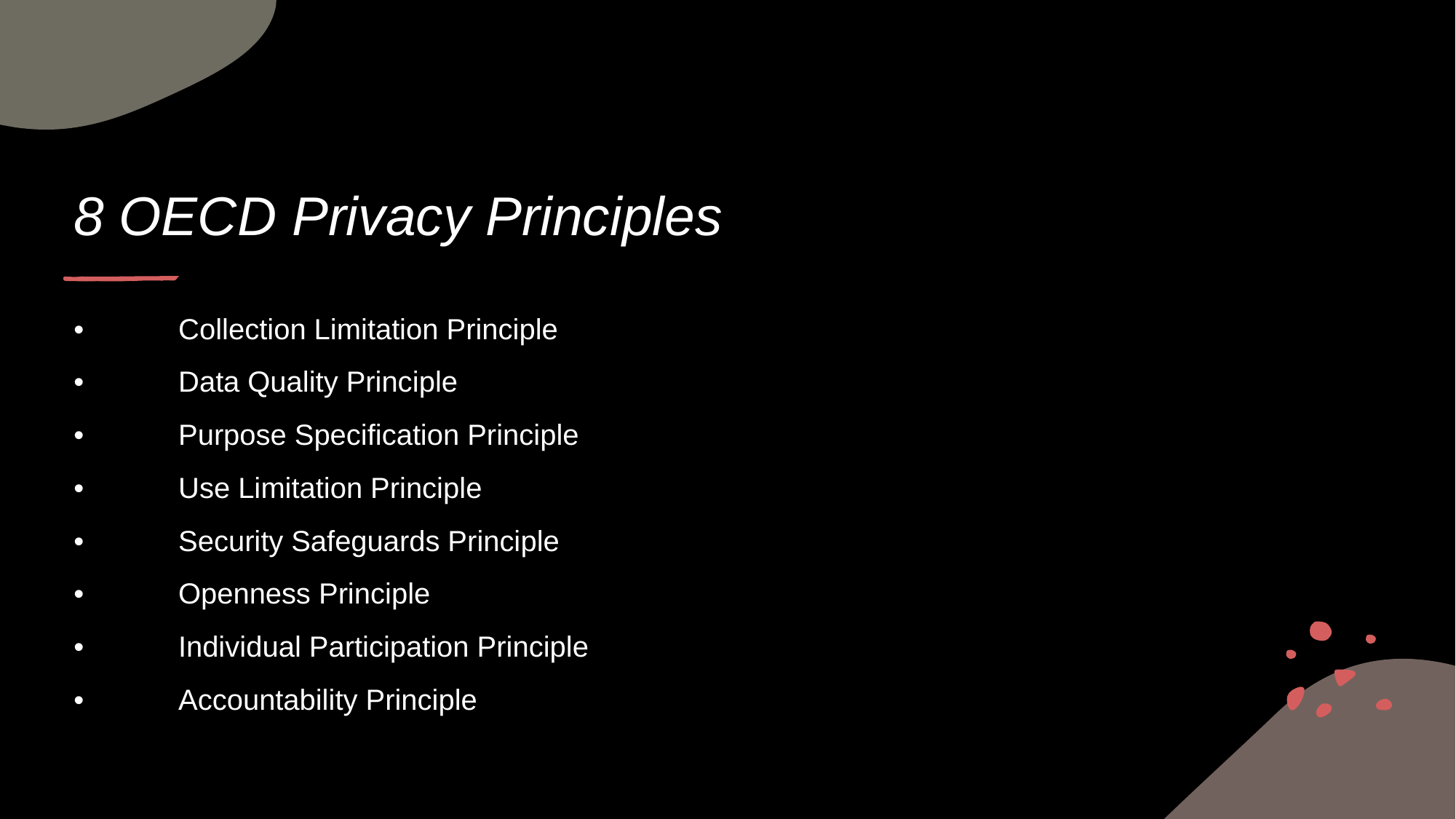

# 8 OECD Privacy Principles
•	Collection Limitation Principle
•	Data Quality Principle
•	Purpose Specification Principle
•	Use Limitation Principle
•	Security Safeguards Principle
•	Openness Principle
•	Individual Participation Principle
•	Accountability Principle